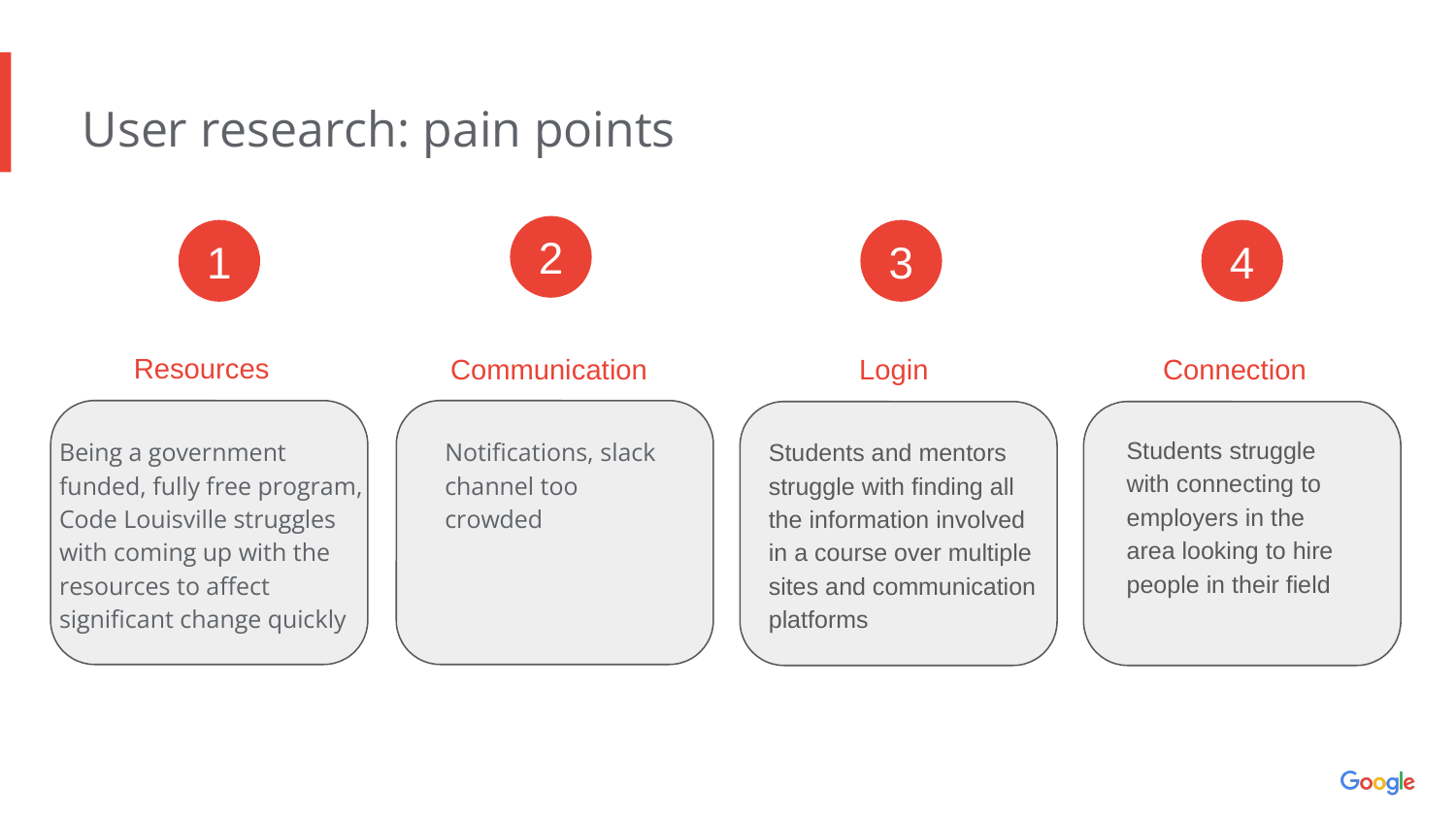

User research: pain points
2
1
3
4
Resources
Communication
Login
Connection

Students struggle with connecting to employers in the area looking to hire people in their field

Being a government funded, fully free program, Code Louisville struggles with coming up with the resources to affect significant change quickly
Notifications, slack channel too crowded

Students and mentors struggle with finding all the information involved in a course over multiple sites and communication platforms